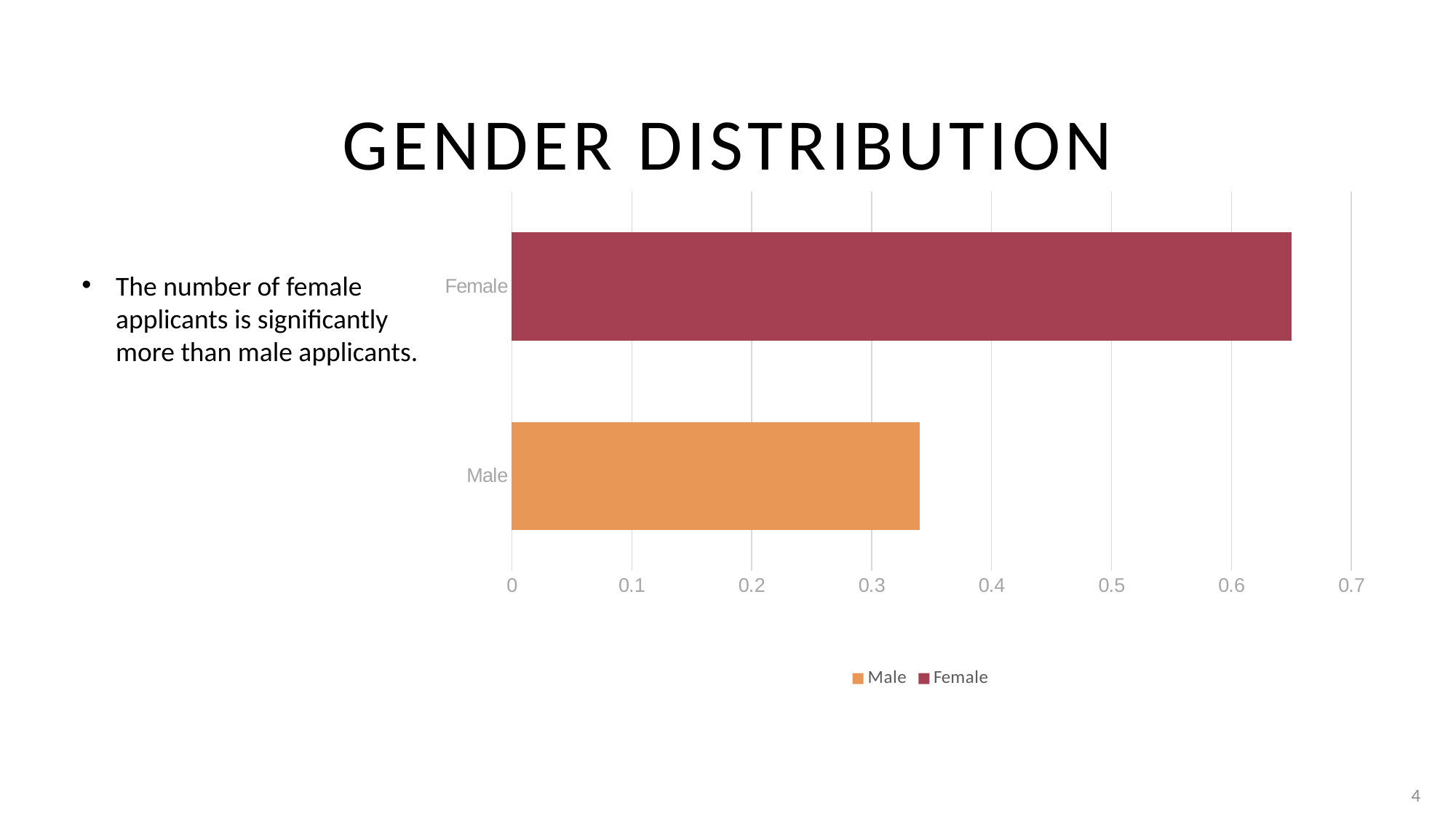

# Gender Distribution

### Chart

| Category | Value Counts |
|---|---|
| Male | 0.34 |
| Female | 0.65 |
The number of female applicants is significantly more than male applicants.
4